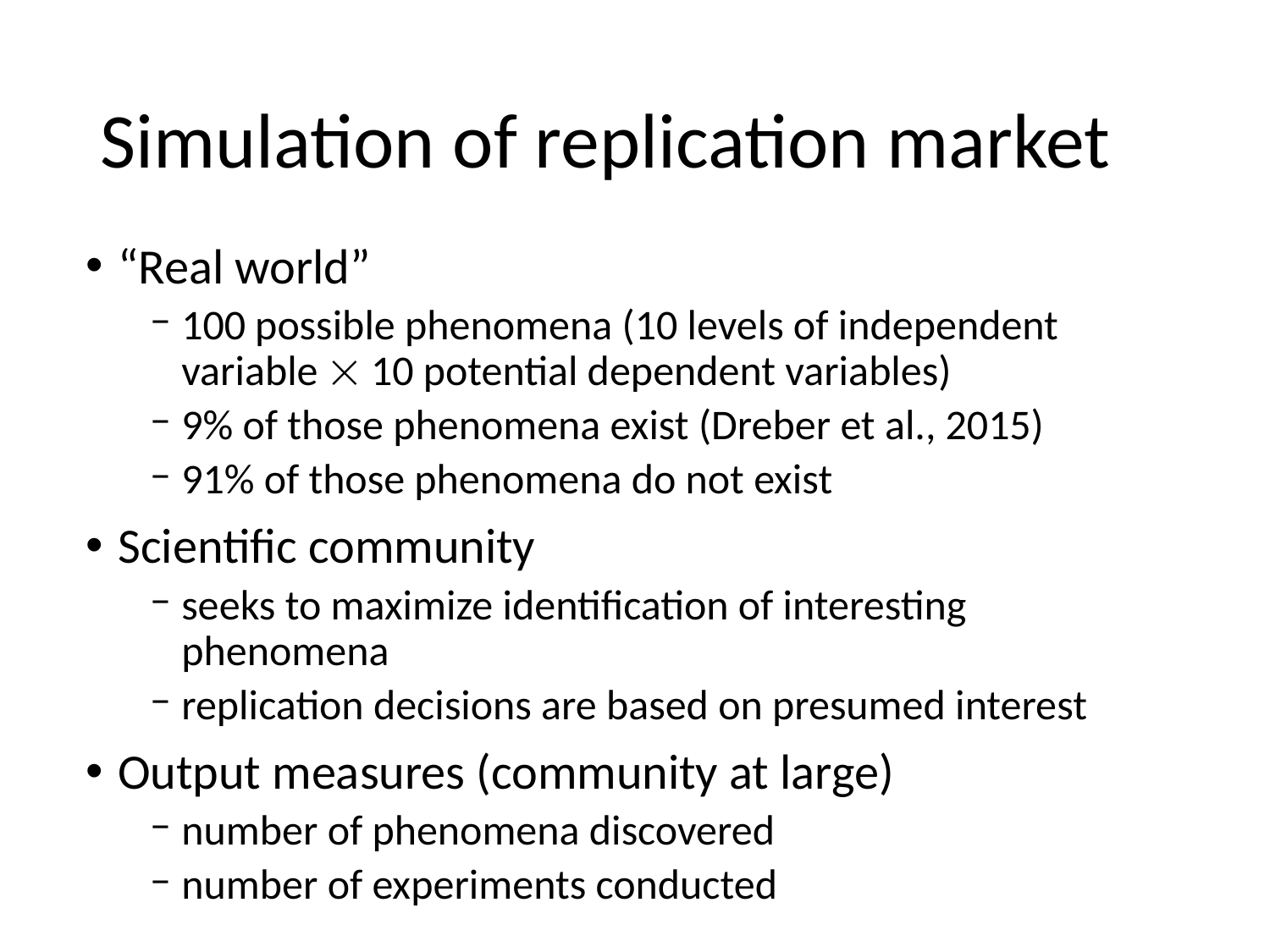

# Simulation of replication market
“Real world”
100 possible phenomena (10 levels of independent variable × 10 potential dependent variables)
9% of those phenomena exist (Dreber et al., 2015)
91% of those phenomena do not exist
Scientific community
seeks to maximize identification of interesting phenomena
replication decisions are based on presumed interest
Output measures (community at large)
number of phenomena discovered
number of experiments conducted